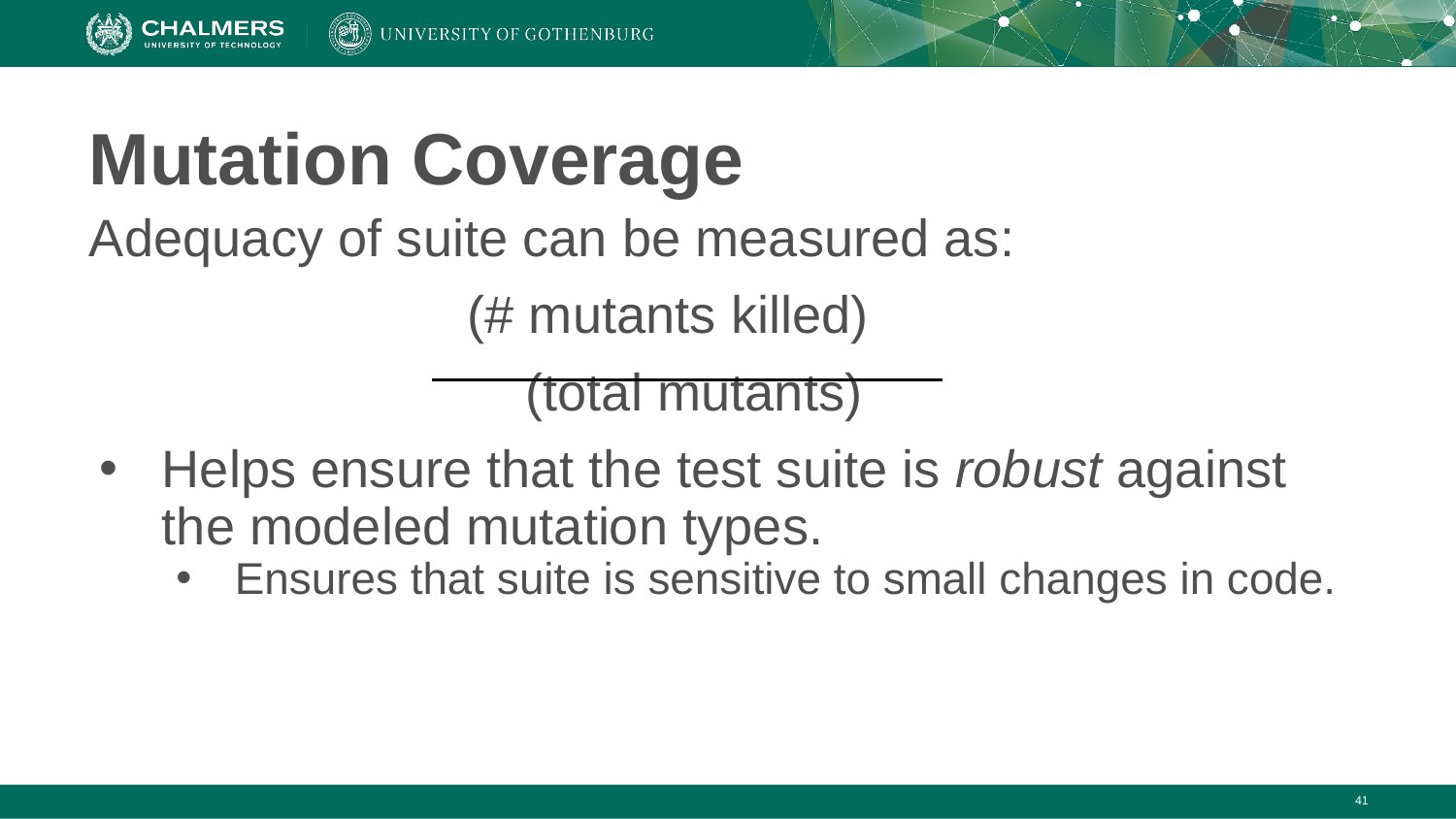

# Mutation Coverage
Adequacy of suite can be measured as:
 (# mutants killed)
(total mutants)
Helps ensure that the test suite is robust against the modeled mutation types.
Ensures that suite is sensitive to small changes in code.
41